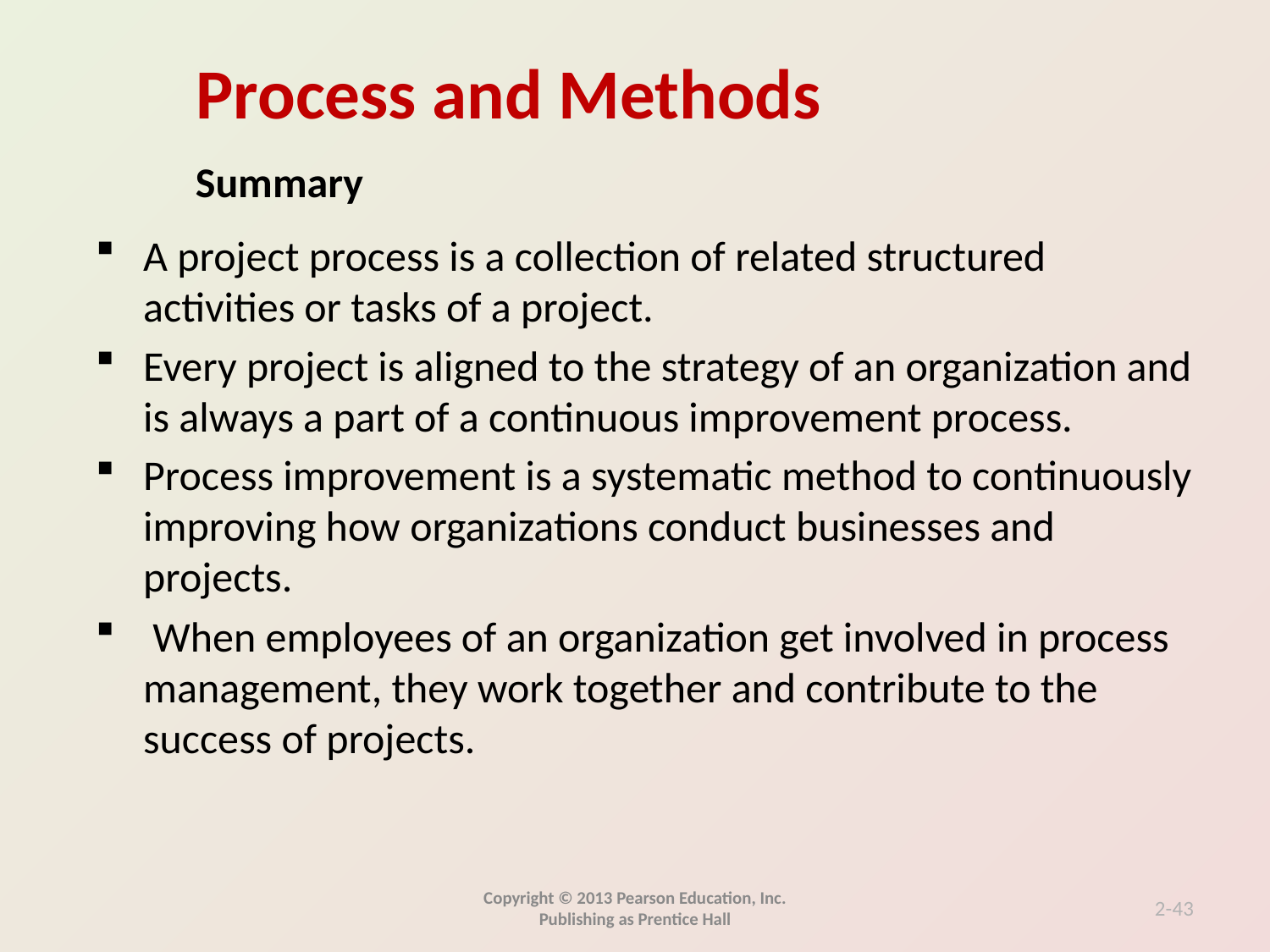

Summary
A project process is a collection of related structured activities or tasks of a project.
Every project is aligned to the strategy of an organization and is always a part of a continuous improvement process.
Process improvement is a systematic method to continuously improving how organizations conduct businesses and projects.
 When employees of an organization get involved in process management, they work together and contribute to the success of projects.
Copyright © 2013 Pearson Education, Inc. Publishing as Prentice Hall
2-43